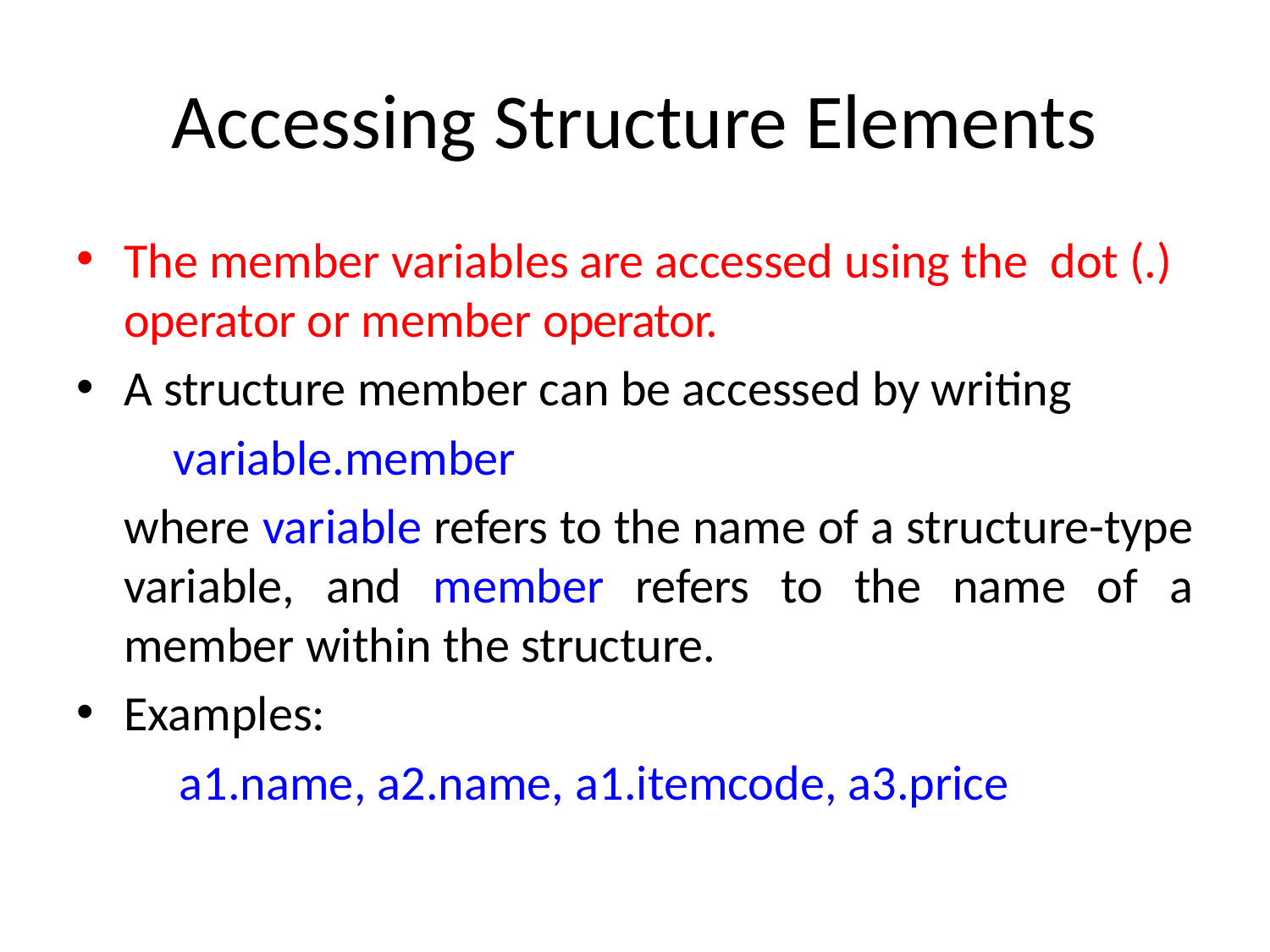

# Accessing Structure Elements
The member variables are accessed using the  dot (.) operator or member operator.
A structure member can be accessed by writing
   variable.member
    where variable refers to the name of a structure-type variable, and member refers to the name of a member within the structure.
Examples:
	a1.name, a2.name, a1.itemcode, a3.price